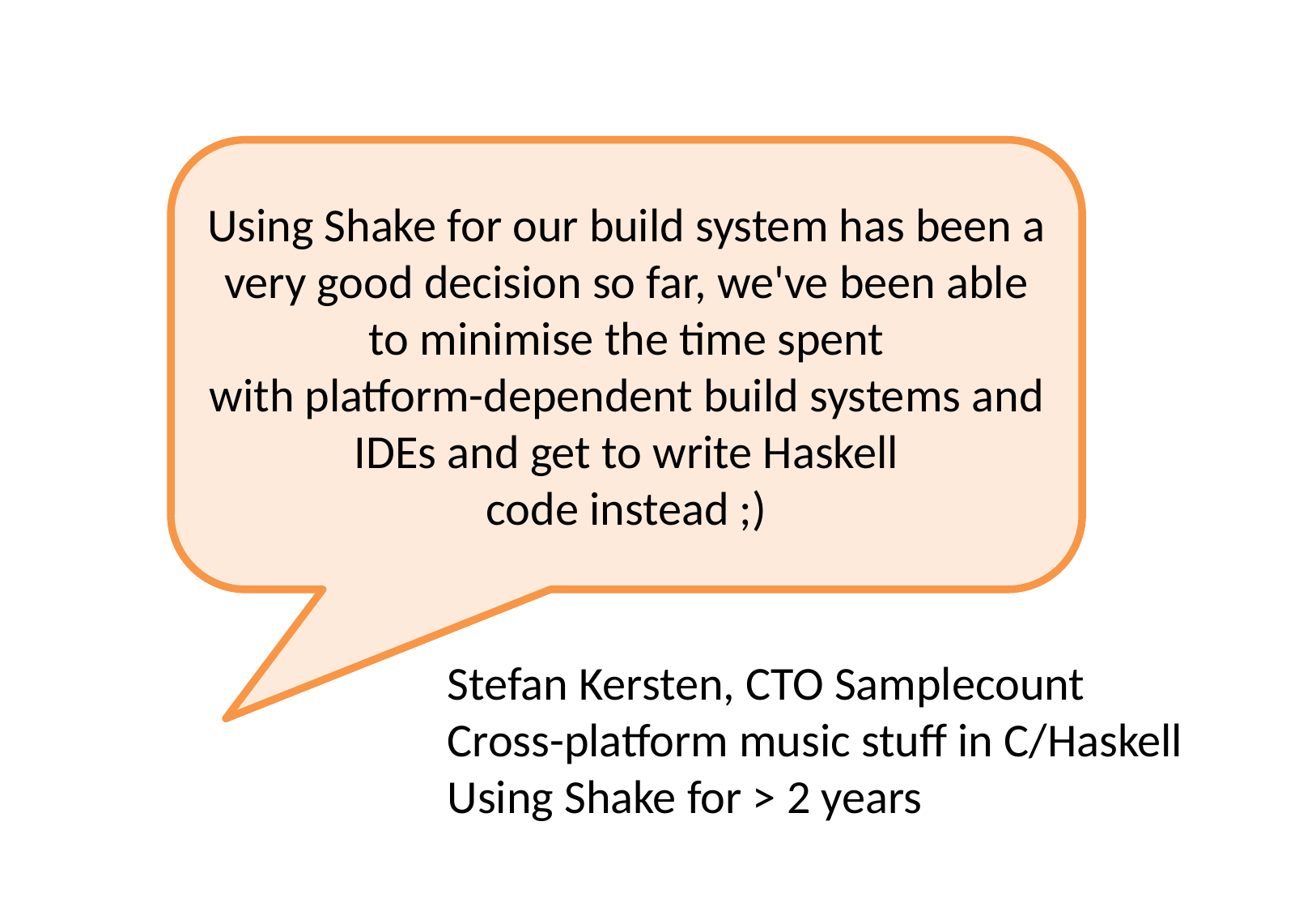

Using Shake for our build system has been a very good decision so far, we've been able to minimise the time spent
with platform-dependent build systems and IDEs and get to write Haskell
code instead ;)
Stefan Kersten, CTO Samplecount
Cross-platform music stuff in C/Haskell
Using Shake for > 2 years